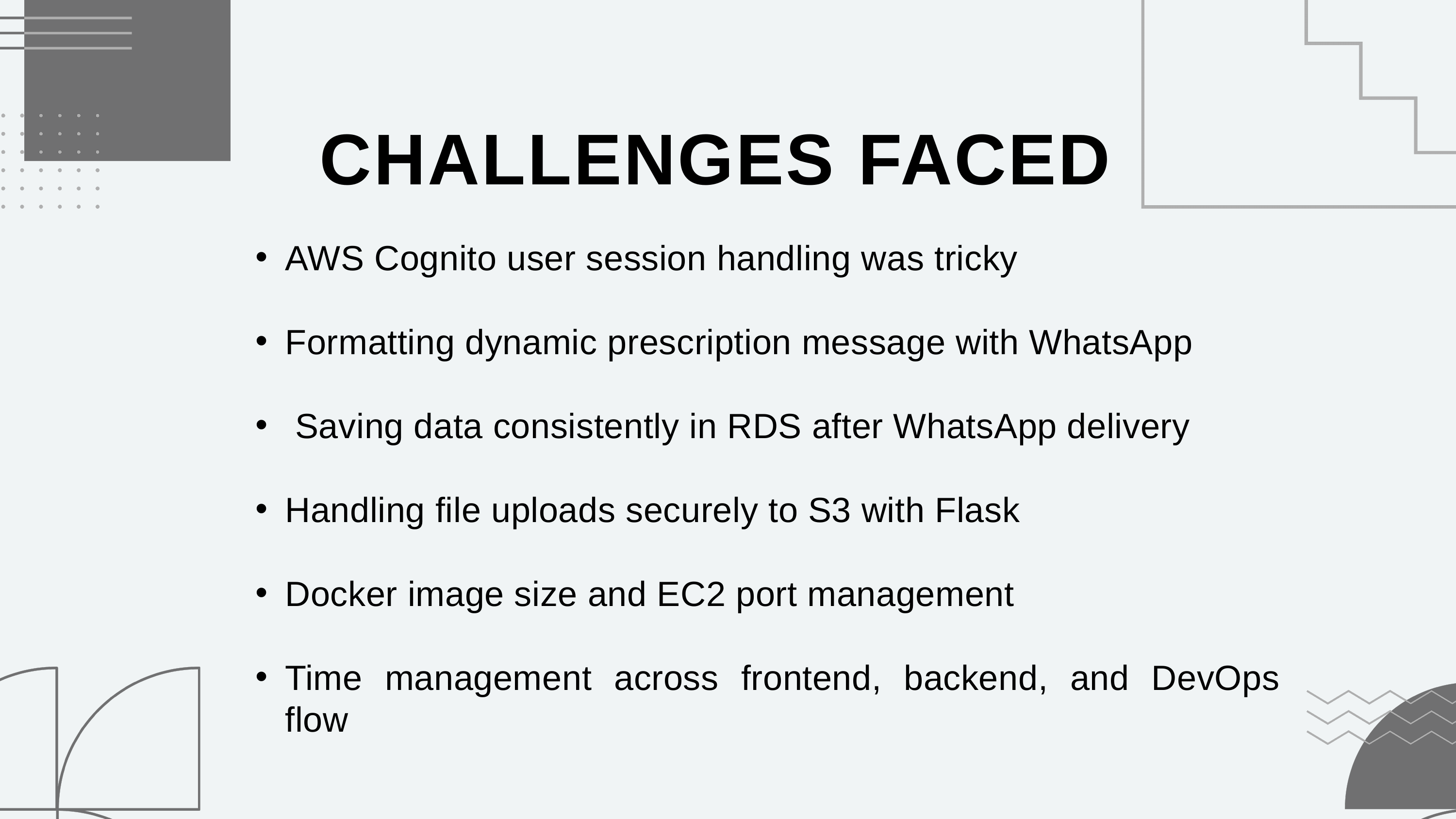

CHALLENGES FACED

AWS Cognito user session handling was tricky

Formatting dynamic prescription message with WhatsApp

 Saving data consistently in RDS after WhatsApp delivery

Handling file uploads securely to S3 with Flask

Docker image size and EC2 port management

Time management across frontend, backend, and DevOps flow